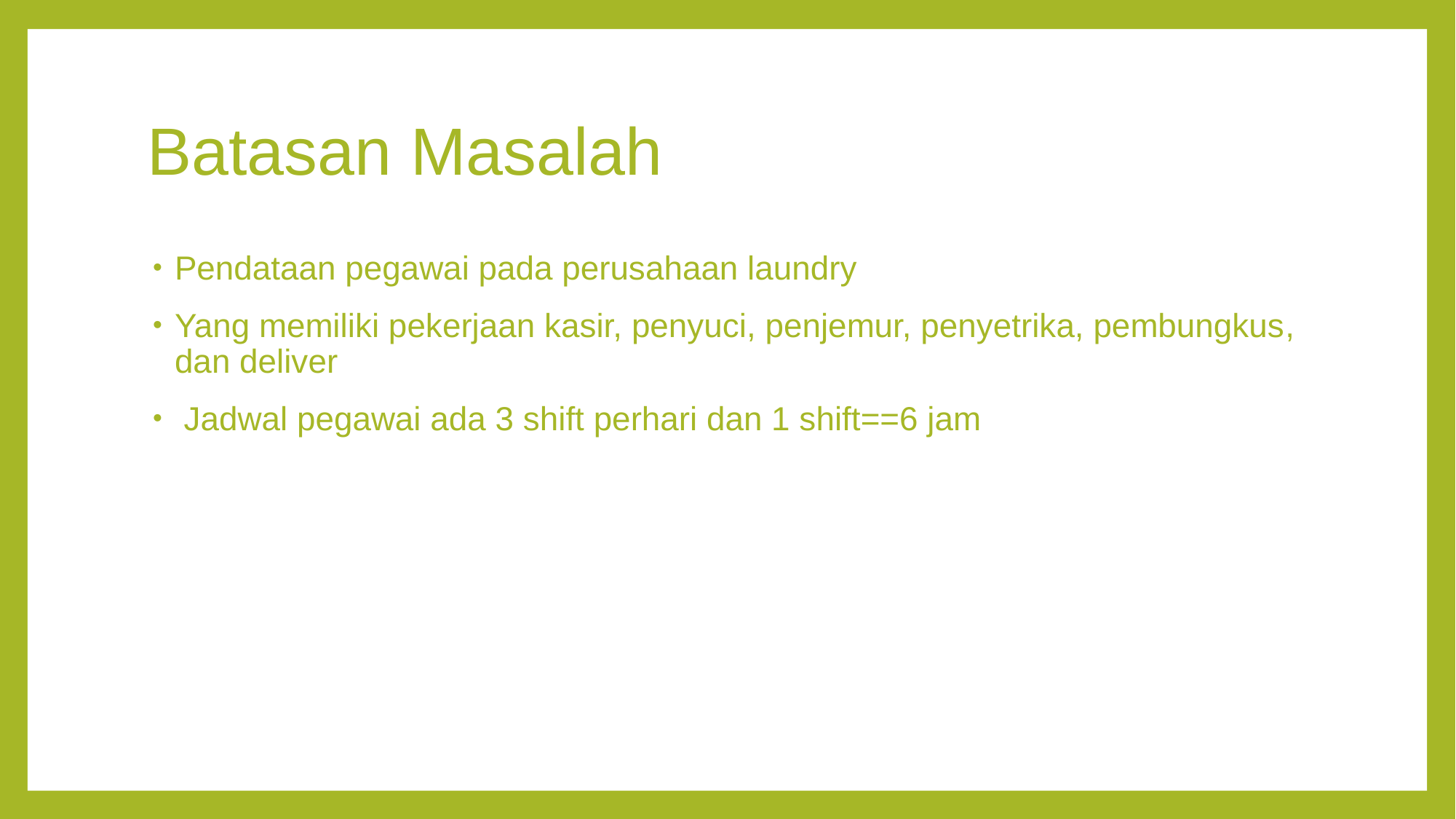

# Batasan Masalah
Pendataan pegawai pada perusahaan laundry
Yang memiliki pekerjaan kasir, penyuci, penjemur, penyetrika, pembungkus, dan deliver
 Jadwal pegawai ada 3 shift perhari dan 1 shift==6 jam